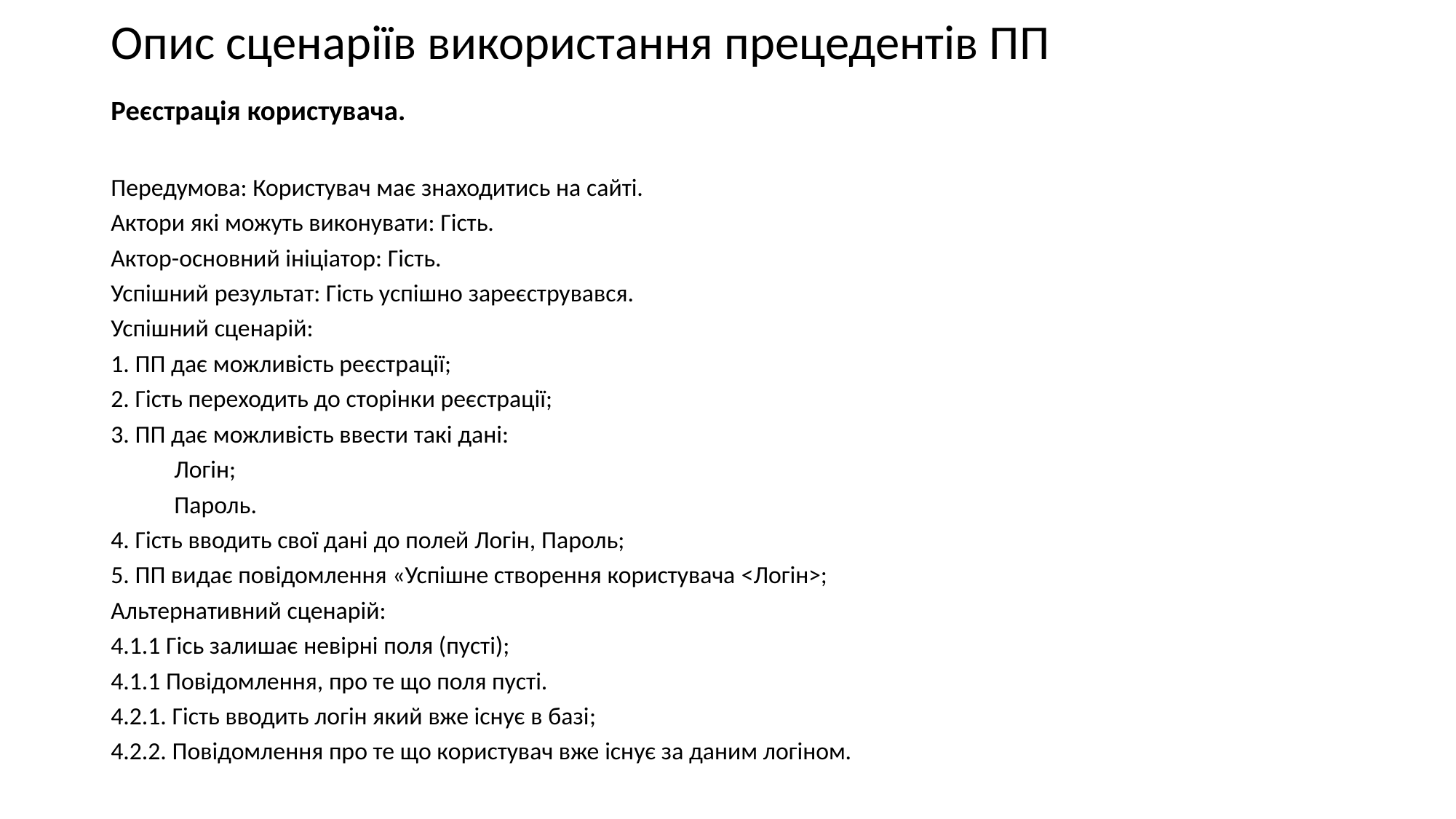

# Опис сценаріїв використання прецедентів ПП
Реєстрація користувача.

Передумова: Користувач має знаходитись на сайті.
Актори які можуть виконувати: Гість.
Актор-основний ініціатор: Гість.
Успішний результат: Гість успішно зареєструвався.
Успішний сценарій:
1. ПП дає можливість реєстрації;
2. Гість переходить до сторінки реєстрації;
3. ПП дає можливість ввести такі дані:
	Логін;
	Пароль.
4. Гість вводить свої дані до полей Логін, Пароль;
5. ПП видає повідомлення «Успішне створення користувача <Логін>;
Альтернативний сценарій:
4.1.1 Гісь залишає невірні поля (пусті);
4.1.1 Повідомлення, про те що поля пусті.
4.2.1. Гість вводить логін який вже існує в базі;
4.2.2. Повідомлення про те що користувач вже існує за даним логіном.